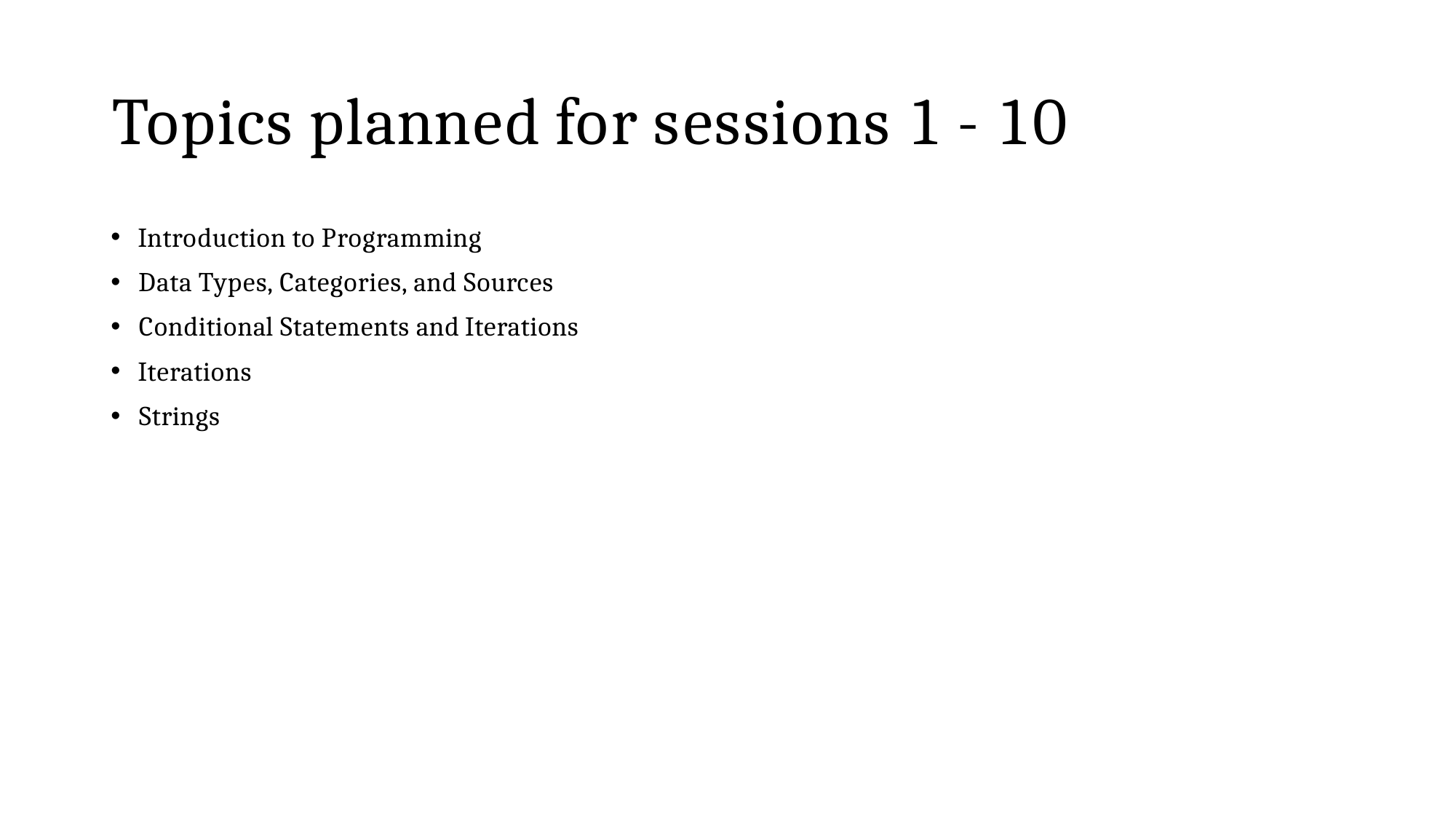

# Topics planned for sessions 1 - 10
Introduction to Programming
Data Types, Categories, and Sources
Conditional Statements and Iterations
Iterations
Strings